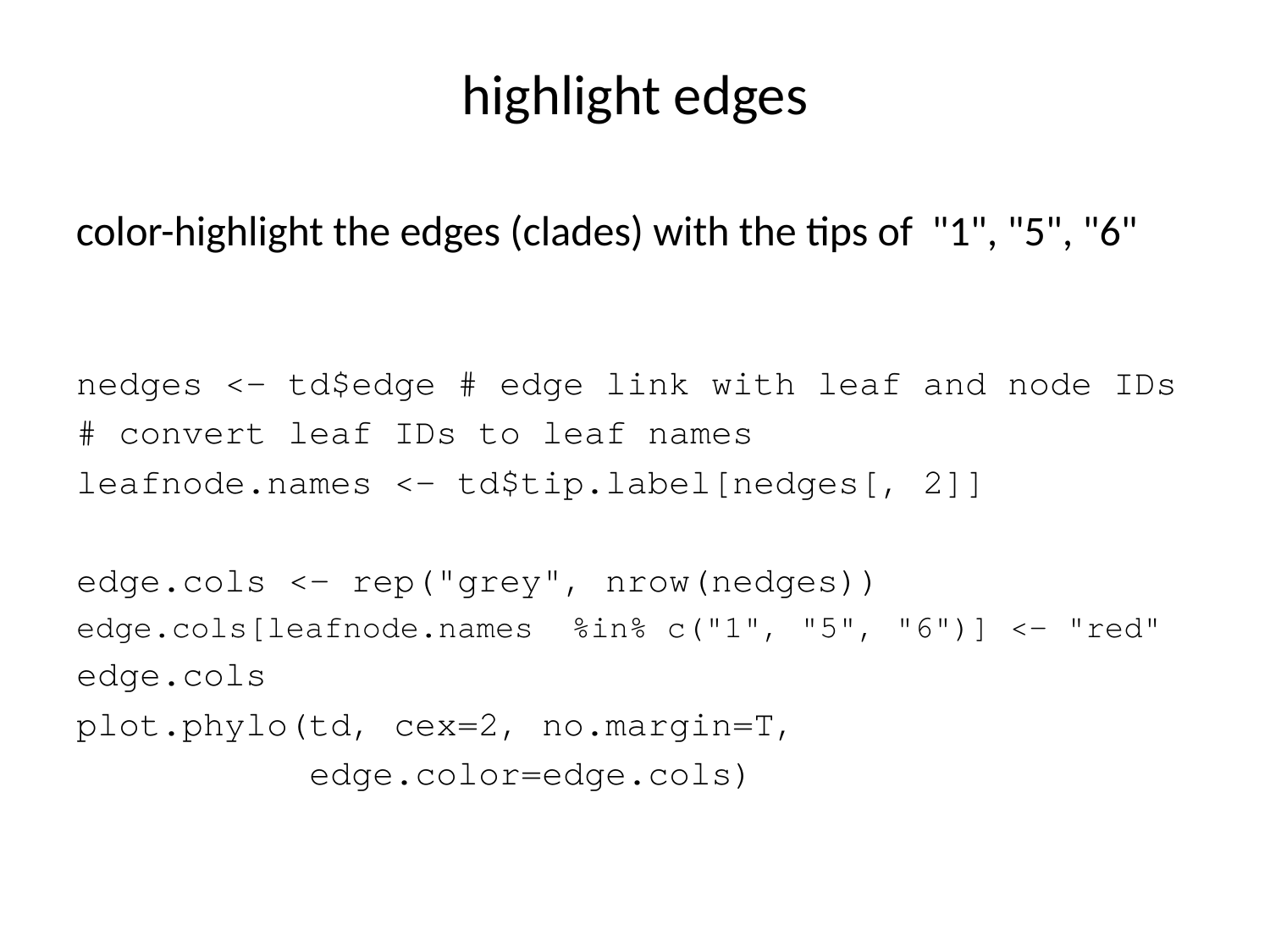

# highlight edges
color-highlight the edges (clades) with the tips of  "1", "5", "6"
nedges <- td$edge # edge link with leaf and node IDs
# convert leaf IDs to leaf names
leafnode.names <- td$tip.label[nedges[, 2]]

edge.cols <- rep("grey", nrow(nedges))
edge.cols[leafnode.names  %in% c("1", "5", "6")] <- "red"
edge.cols
plot.phylo(td, cex=2, no.margin=T,
           edge.color=edge.cols)